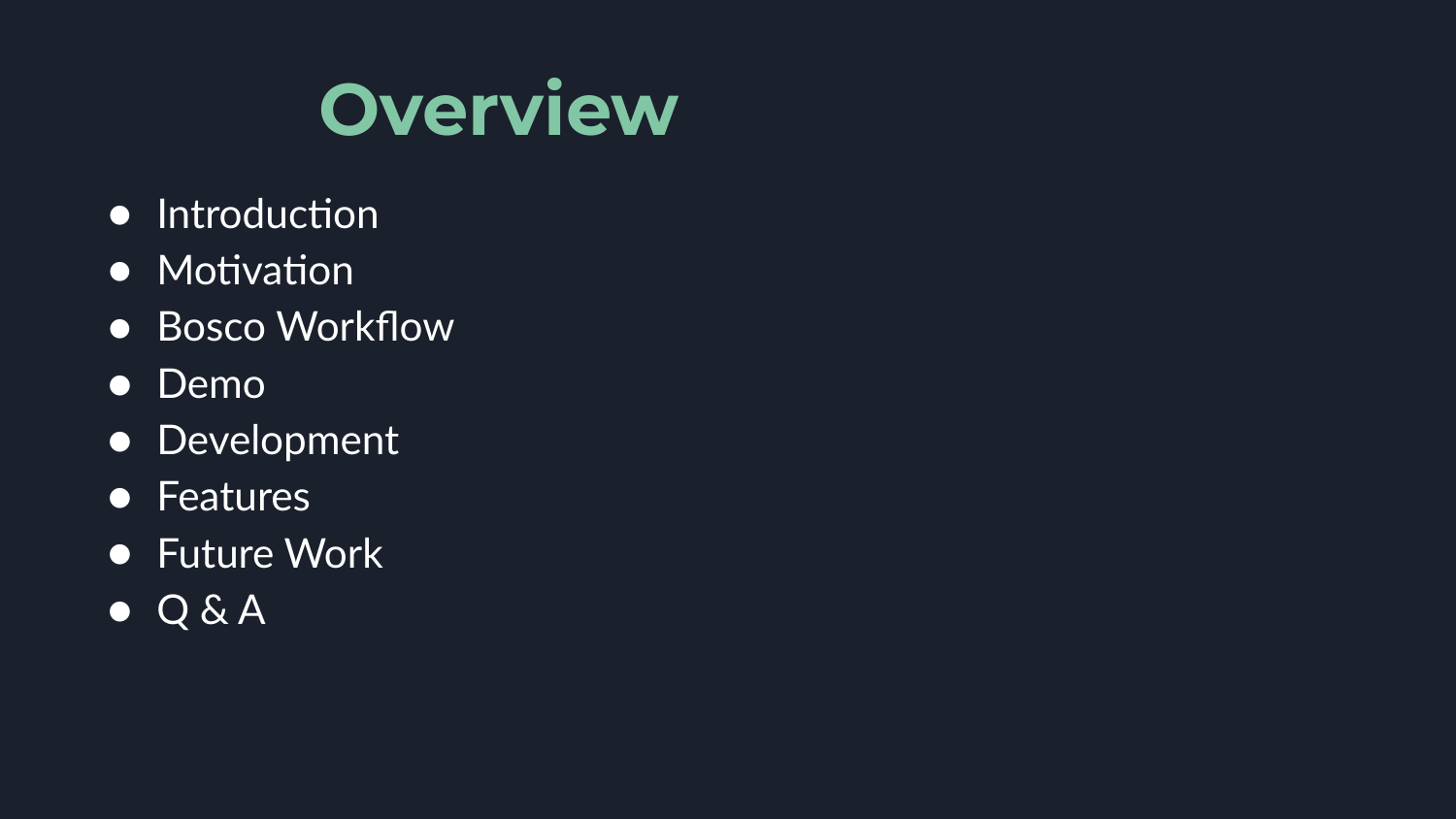

Overview
Introduction
Motivation
Bosco Workflow
Demo
Development
Features
Future Work
Q & A